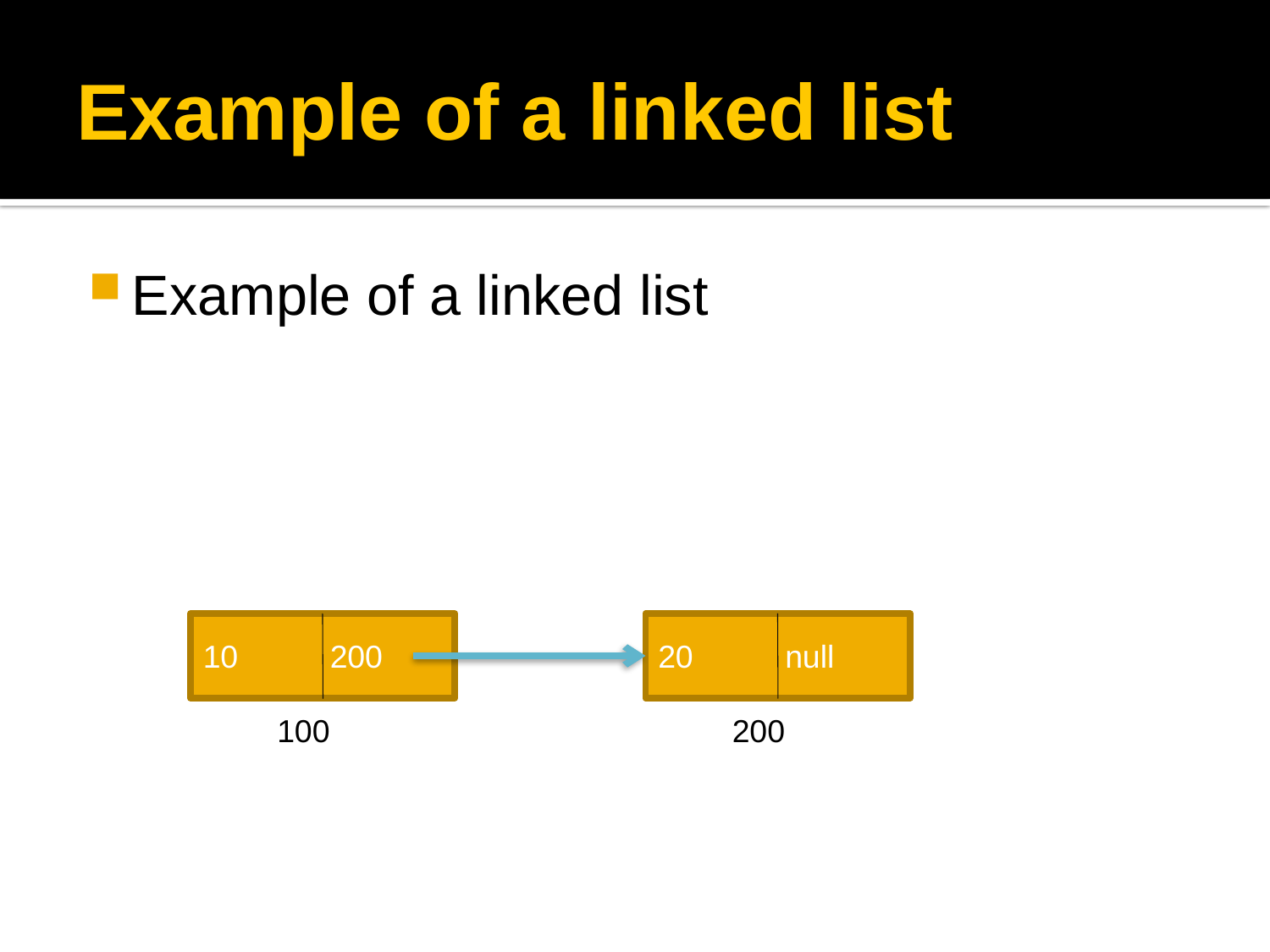

# Example of a linked list
Example of a linked list
10	200
100
20	null
200